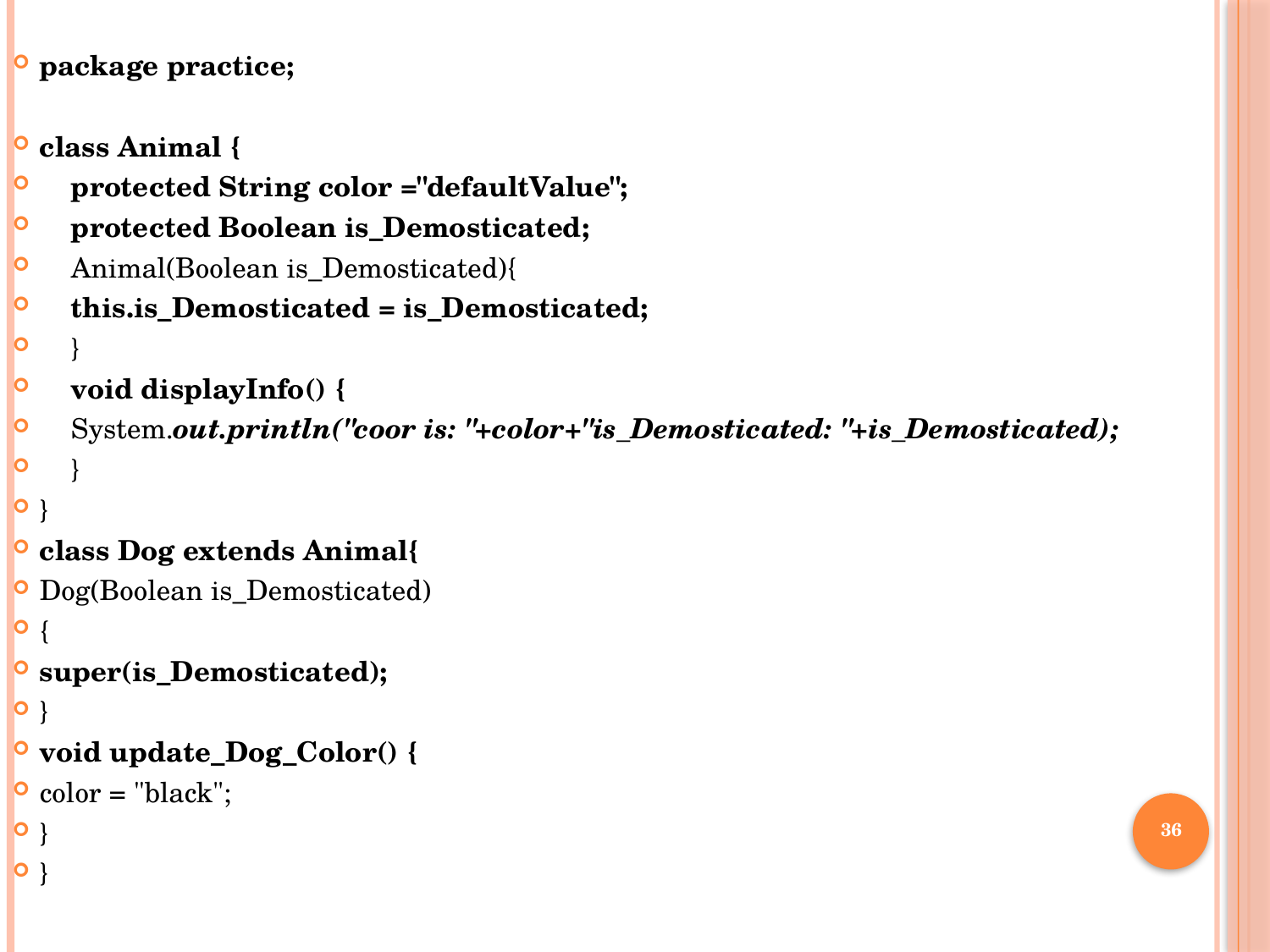

package practice;

class Animal {
    protected String color ="defaultValue";
    protected Boolean is_Demosticated;
    Animal(Boolean is_Demosticated){
    this.is_Demosticated = is_Demosticated;
    }
    void displayInfo() {
    System.out.println("coor is: "+color+"is_Demosticated: "+is_Demosticated);
    }
}
class Dog extends Animal{
Dog(Boolean is_Demosticated)
{
super(is_Demosticated);
}
void update_Dog_Color() {
color = "black";
}
}
36